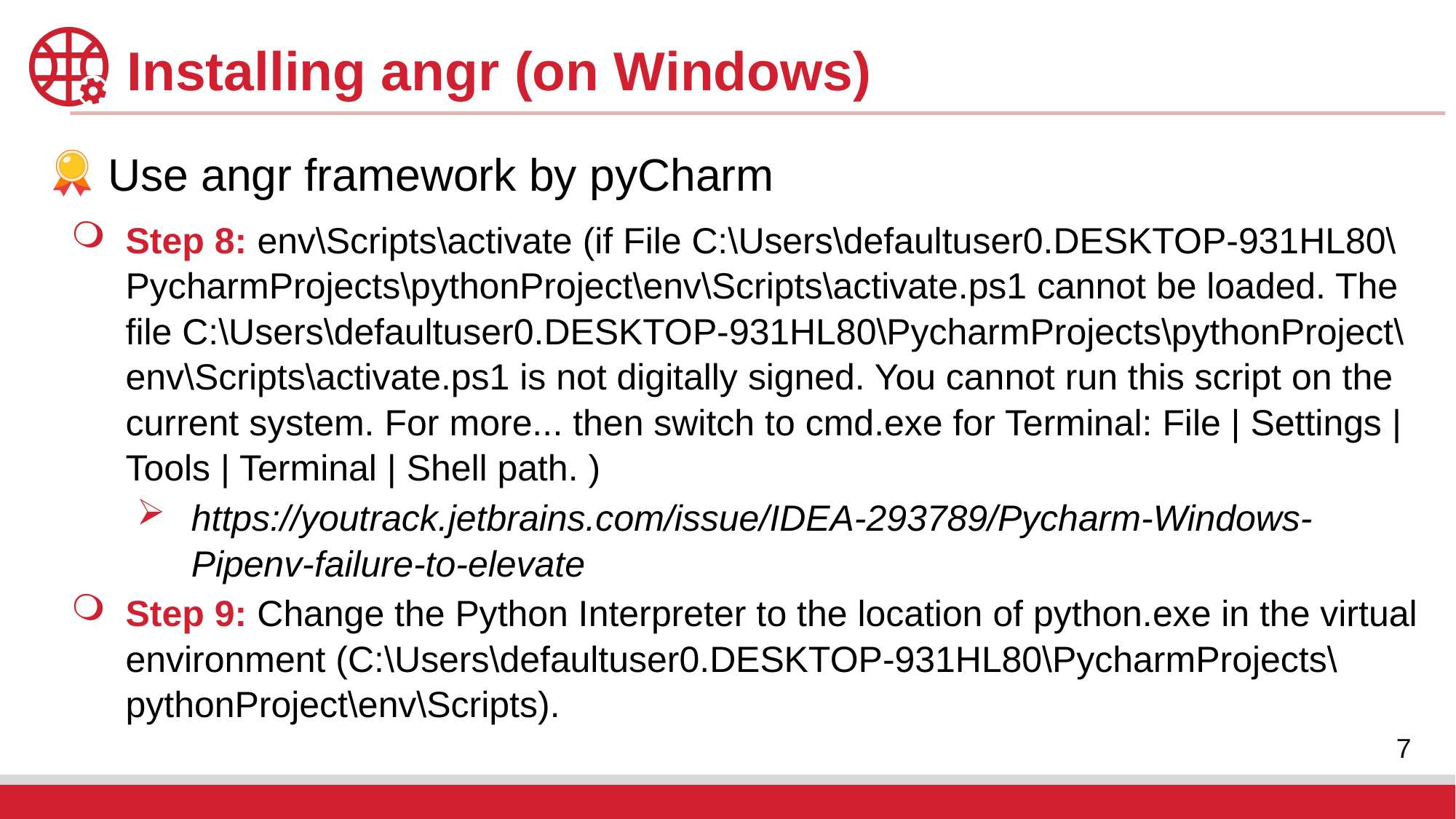

Installing angr (on Windows)
Use angr framework by pyCharm
Step 8: env\Scripts\activate (if File C:\Users\defaultuser0.DESKTOP-931HL80\PycharmProjects\pythonProject\env\Scripts\activate.ps1 cannot be loaded. The file C:\Users\defaultuser0.DESKTOP-931HL80\PycharmProjects\pythonProject\env\Scripts\activate.ps1 is not digitally signed. You cannot run this script on the current system. For more... then switch to cmd.exe for Terminal: File | Settings | Tools | Terminal | Shell path. )
https://youtrack.jetbrains.com/issue/IDEA-293789/Pycharm-Windows-Pipenv-failure-to-elevate
Step 9: Change the Python Interpreter to the location of python.exe in the virtual environment (C:\Users\defaultuser0.DESKTOP-931HL80\PycharmProjects\pythonProject\env\Scripts).